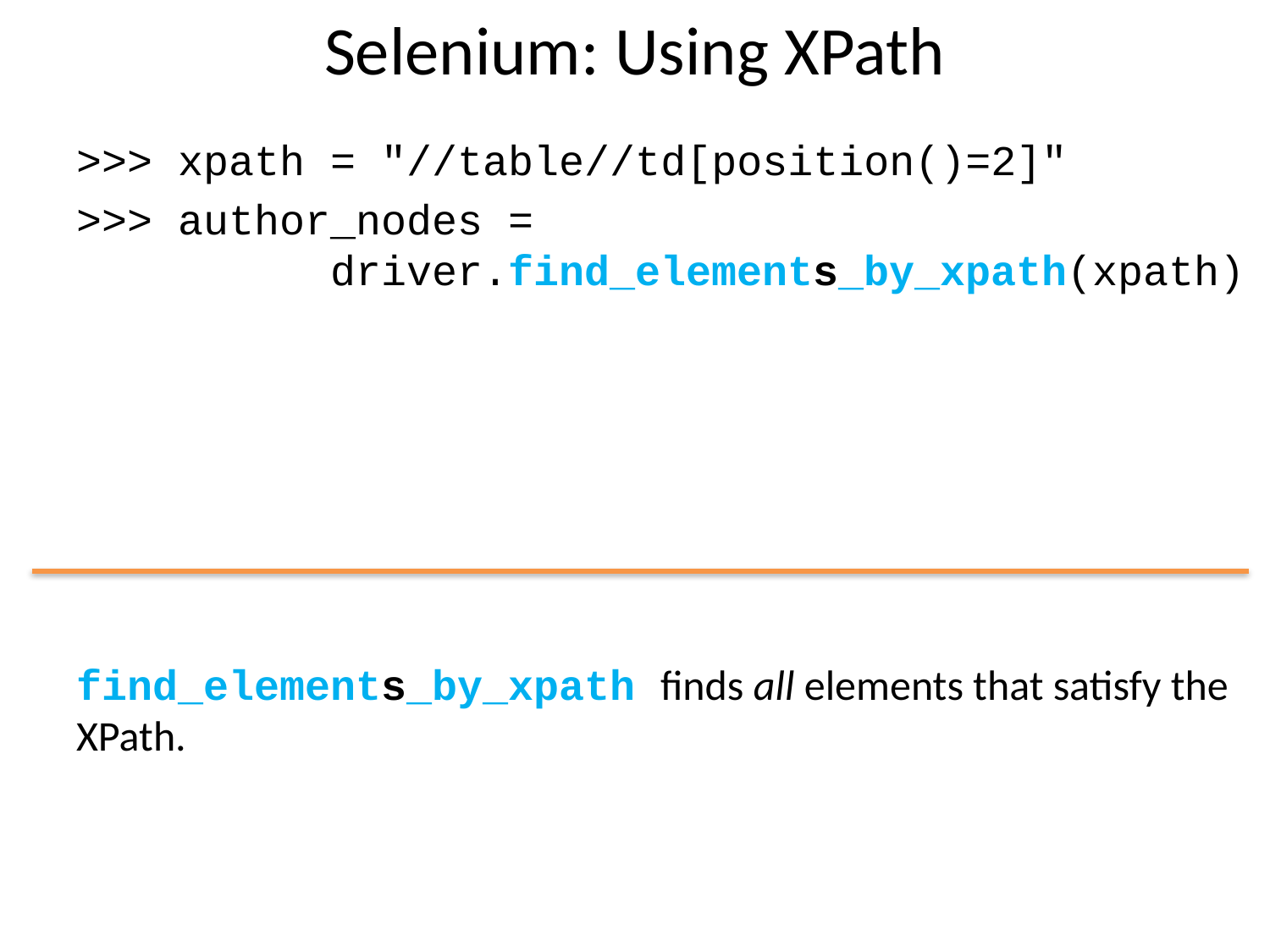

# Selenium: Using XPath
>>> xpath = "//table//td[position()=2]"
>>> author_nodes =
          driver.find_elements_by_xpath(xpath)

find_elements_by_xpath finds all elements that satisfy the XPath.